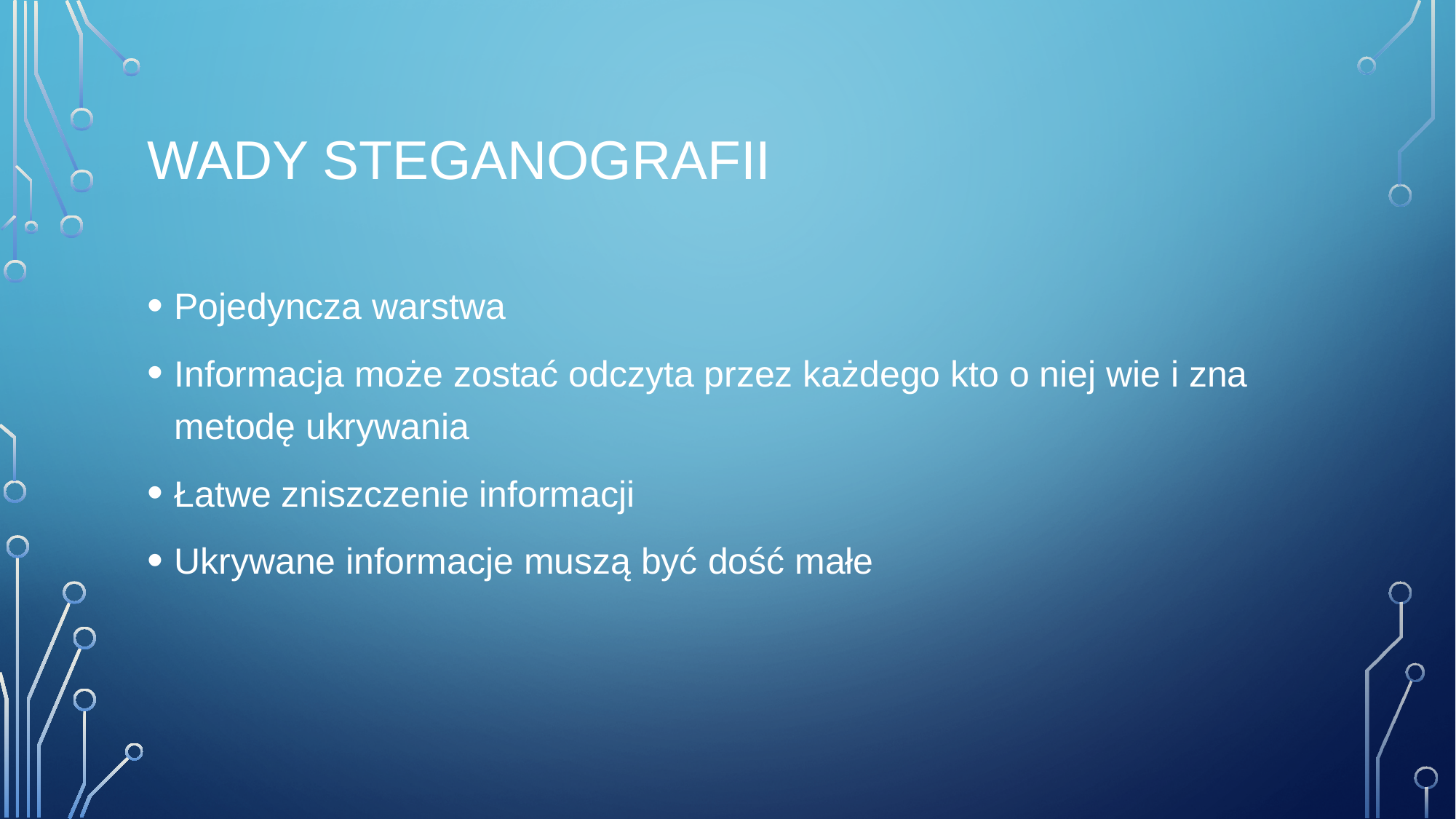

# Wady STEGANOGRAFII
Pojedyncza warstwa
Informacja może zostać odczyta przez każdego kto o niej wie i zna metodę ukrywania
Łatwe zniszczenie informacji
Ukrywane informacje muszą być dość małe